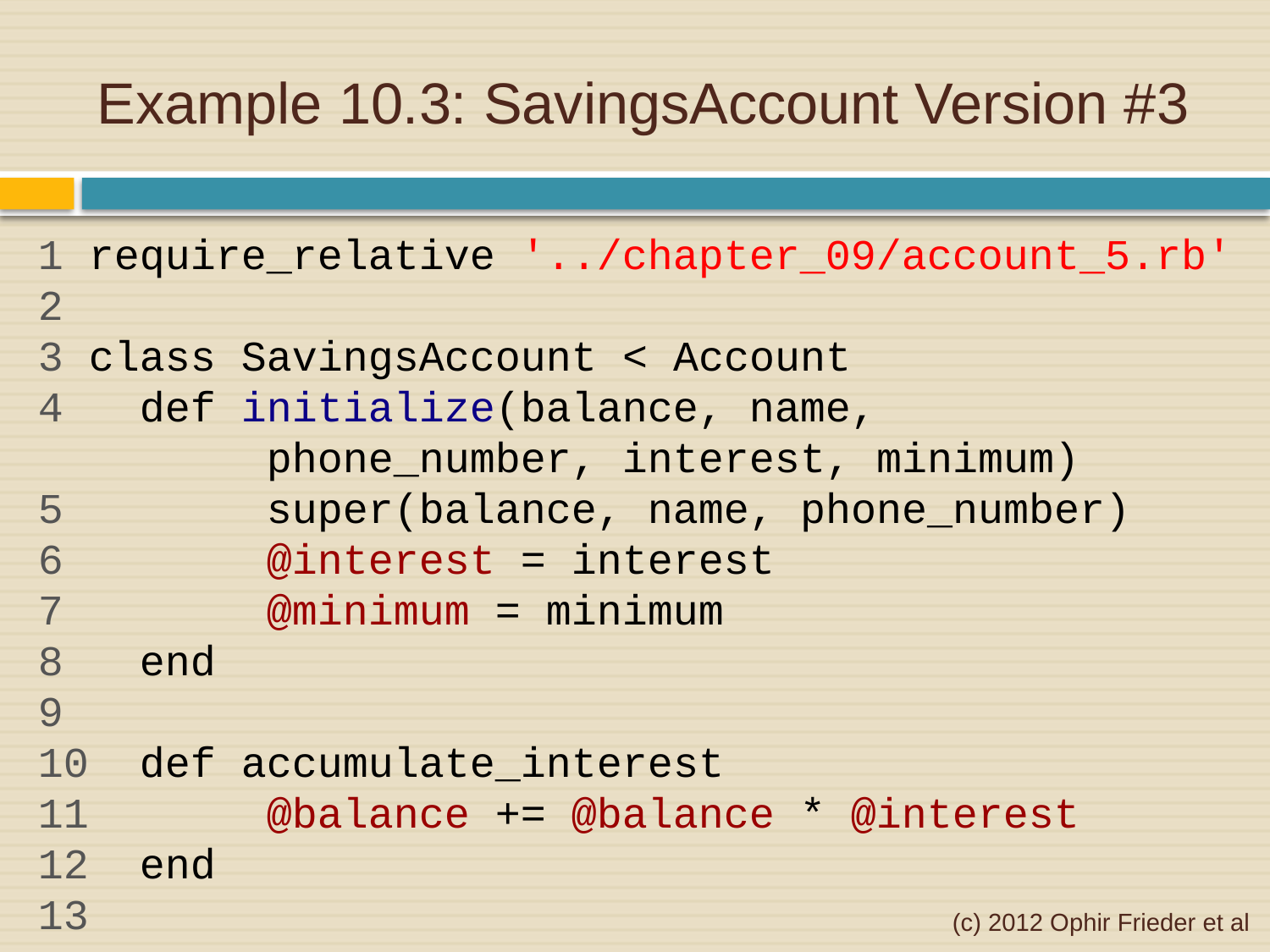

# Example 10.3: SavingsAccount Version #3
 1 require_relative '../chapter_09/account_5.rb'
 2
 3 class SavingsAccount < Account
 4 	def initialize(balance, name,
	  	phone_number, interest, minimum)
 5 		super(balance, name, phone_number)
 6 		@interest = interest
 7 		@minimum = minimum
 8 	end
 9
 10 	def accumulate_interest
 11 		@balance += @balance * @interest
 12 	end
 13
(c) 2012 Ophir Frieder et al